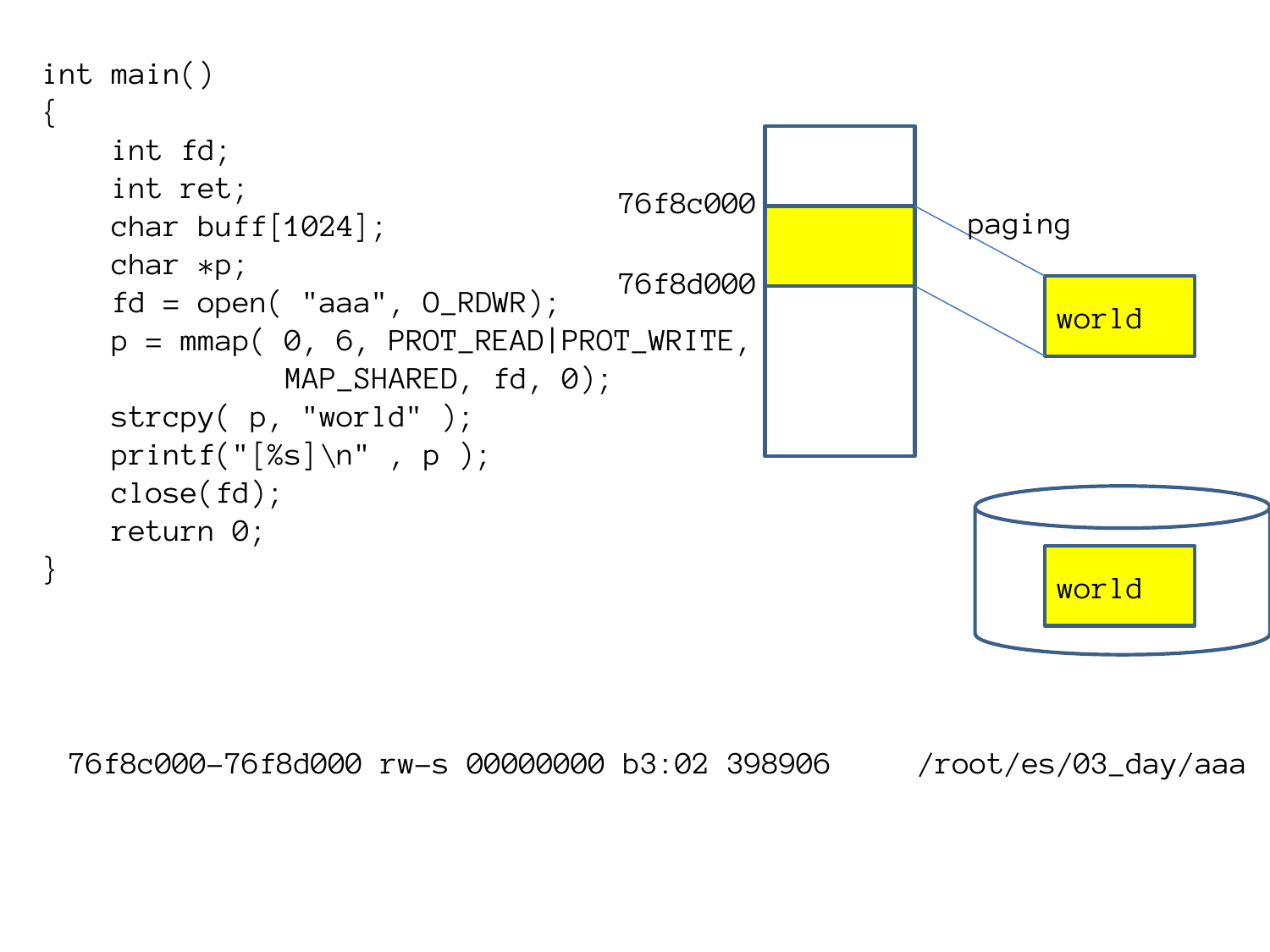

int main()
{
    int fd;
    int ret;
    char buff[1024];
    char *p;
    fd = open( "aaa", O_RDWR);
    p = mmap( 0, 6, PROT_READ|PROT_WRITE,
              MAP_SHARED, fd, 0);
    strcpy( p, "world" );
    printf("[%s]\n" , p );
    close(fd);
    return 0;
}

76f8c000
paging

76f8d000
world

world
76f8c000-76f8d000 rw-s 00000000 b3:02 398906     /root/es/03_day/aaa